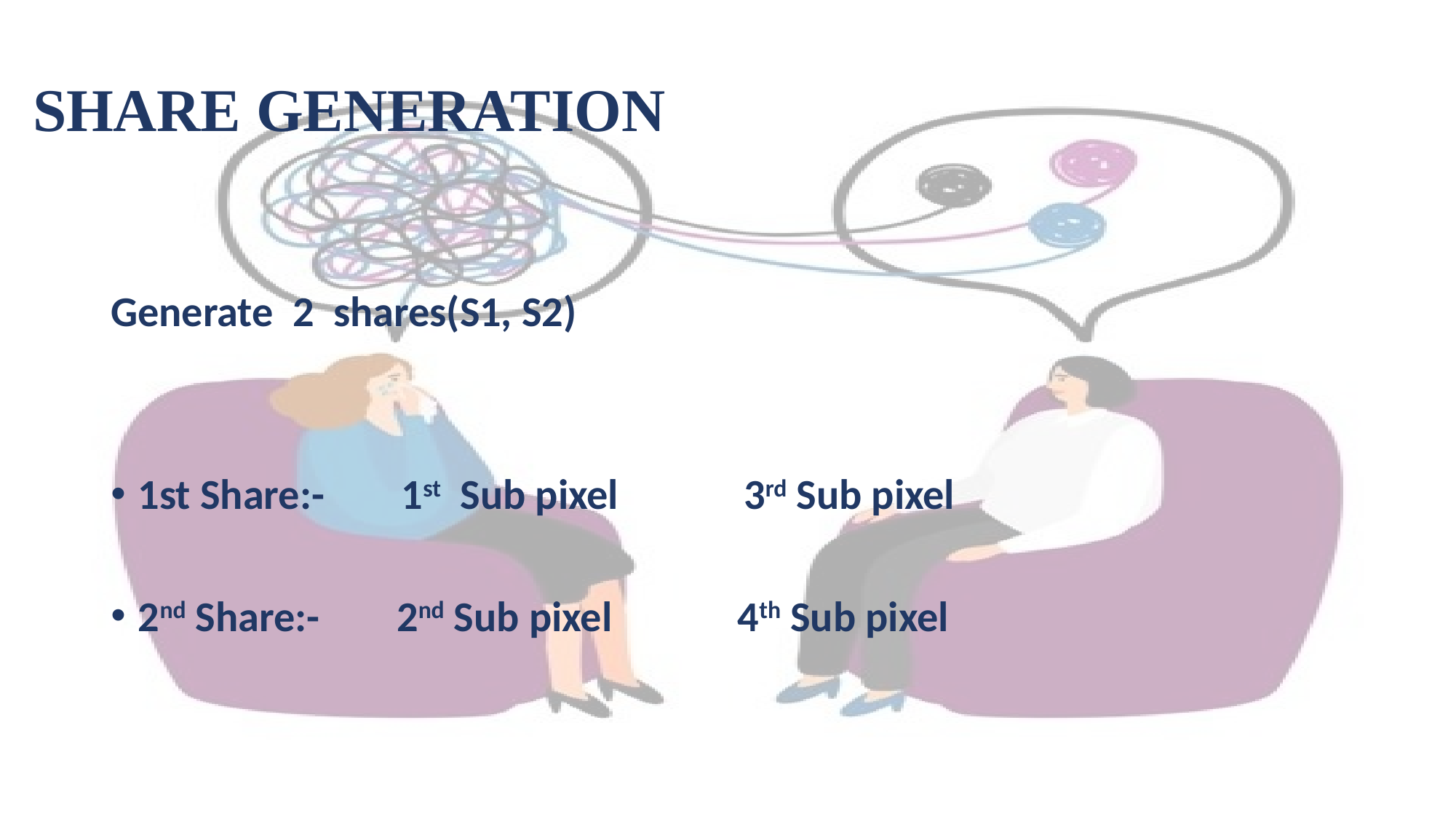

# SHARE GENERATION

Generate  2  shares(S1, S2)

1st Share:-        1st  Sub pixel             3rd Sub pixel

2nd Share:-        2nd Sub pixel             4th Sub pixel